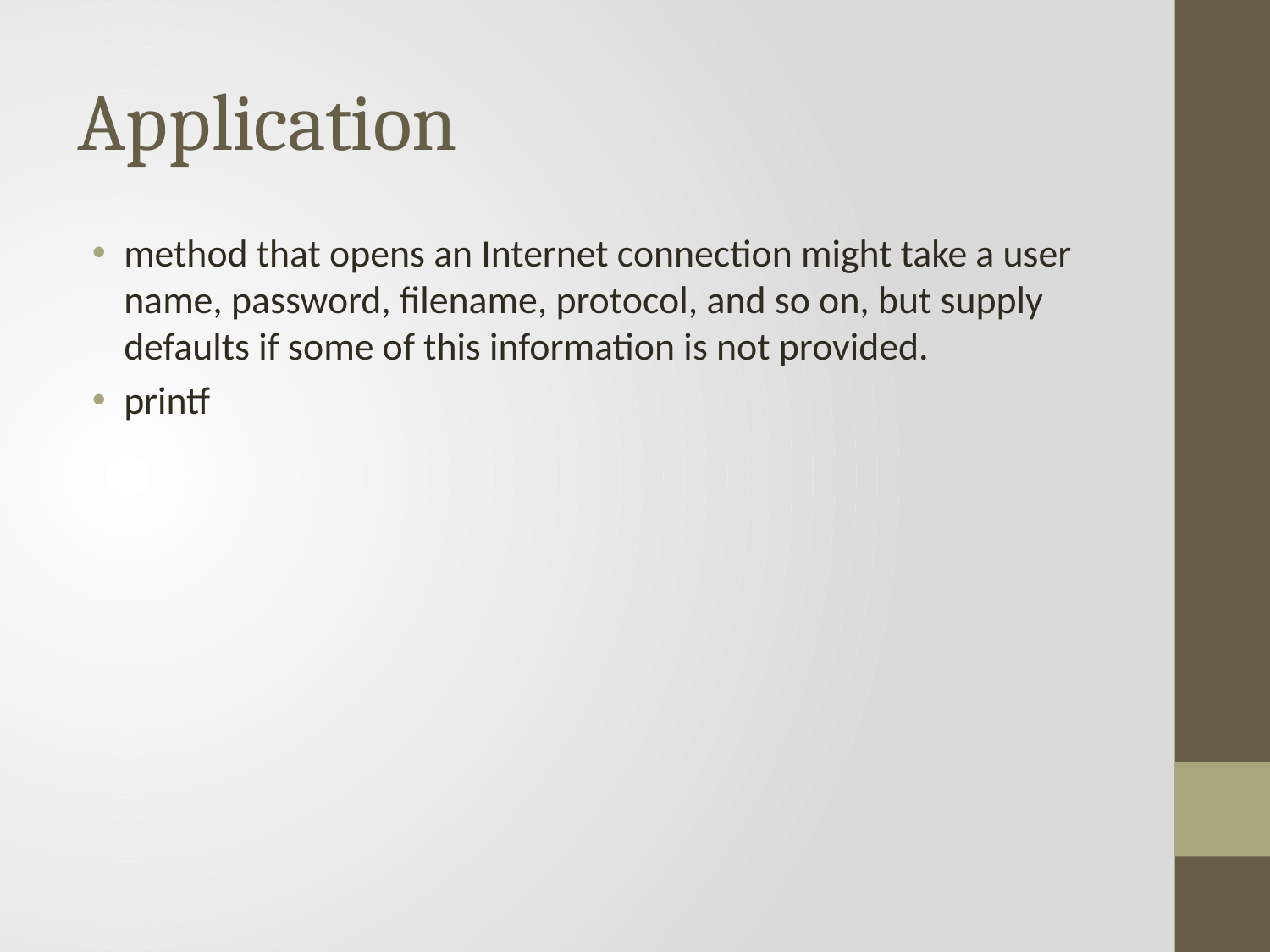

# Application
method that opens an Internet connection might take a user name, password, filename, protocol, and so on, but supply defaults if some of this information is not provided.
printf